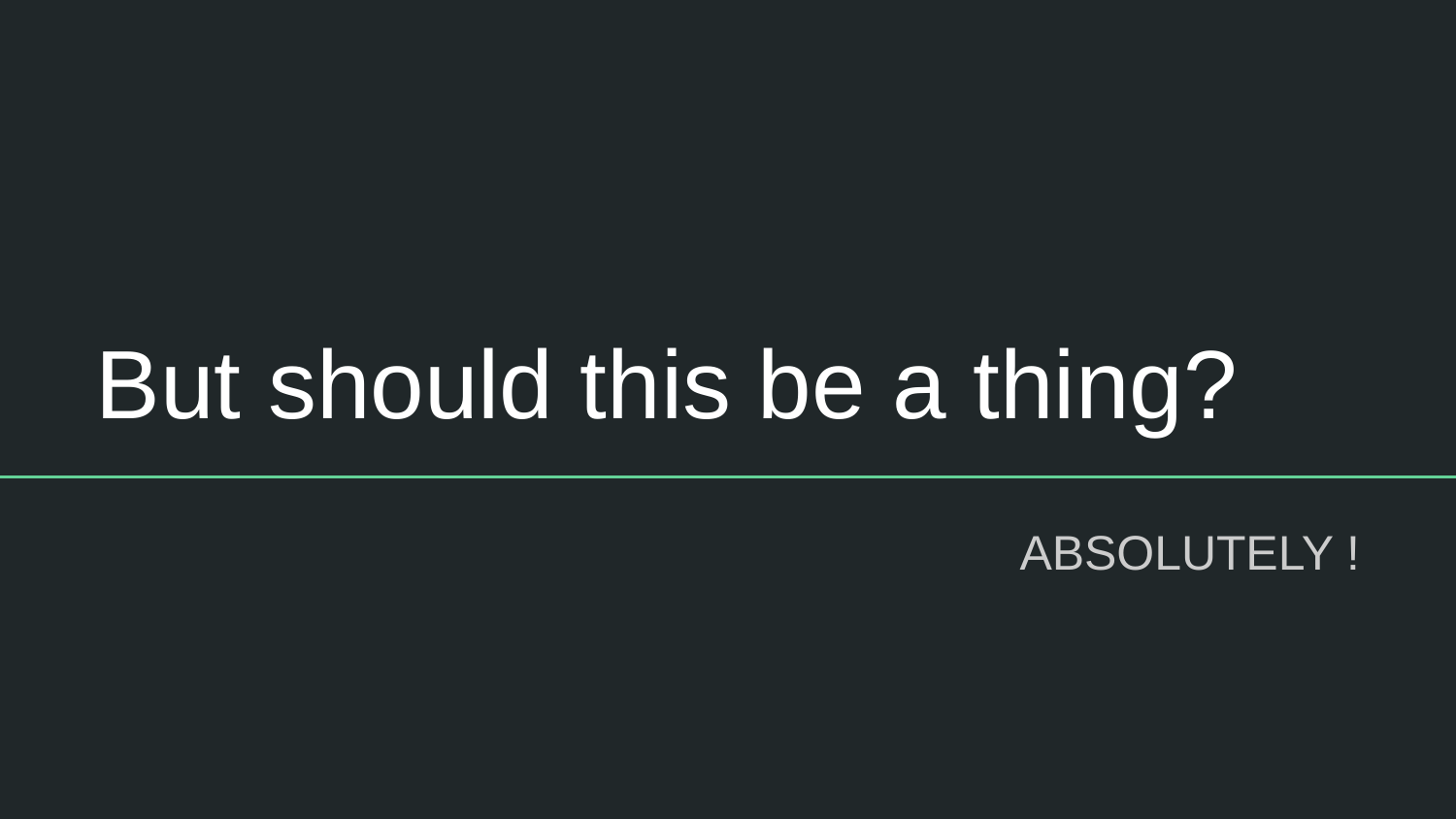

# But should this be a thing?
ABSOLUTELY !